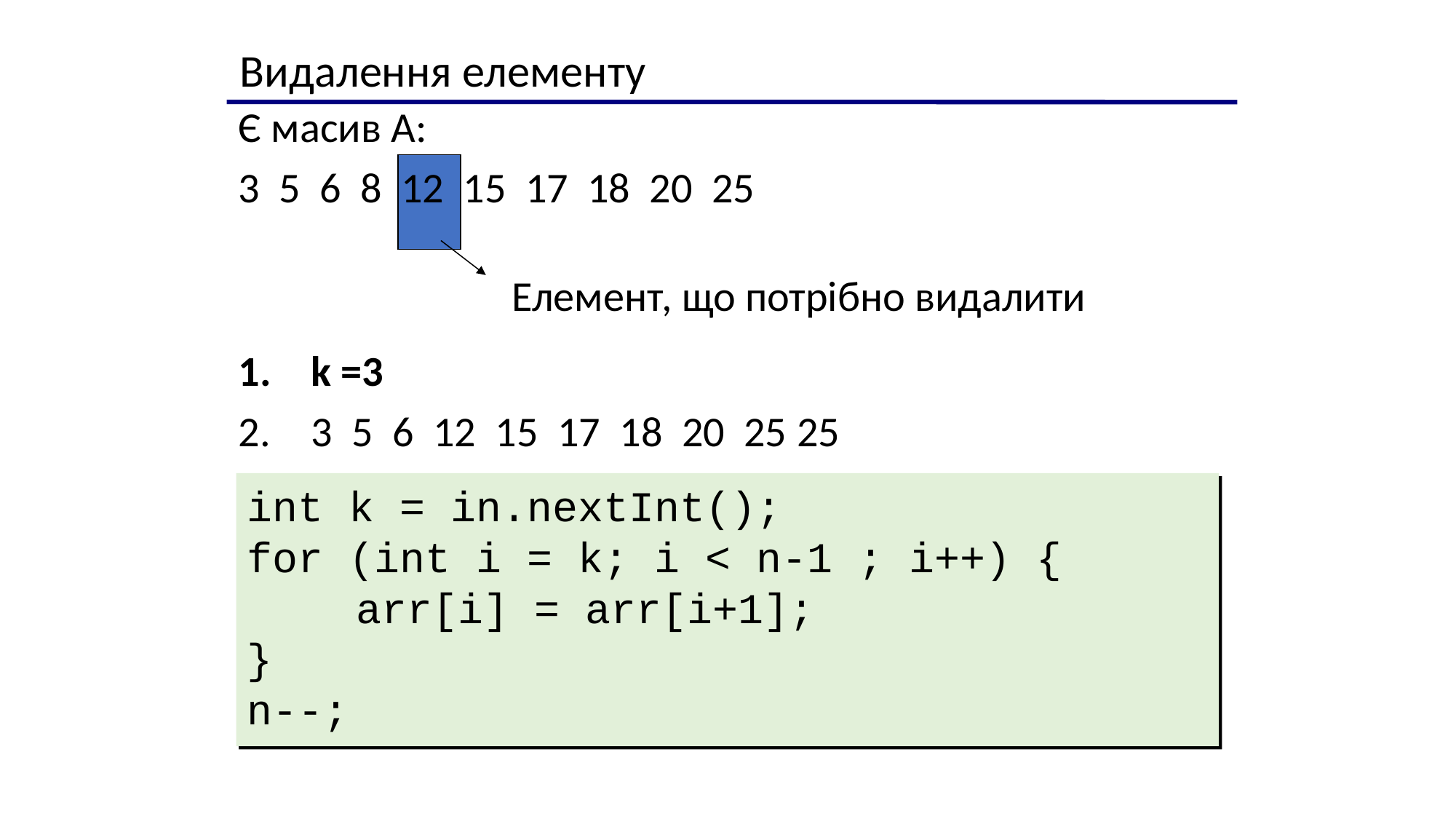

Видалення елементу
Є масив А:
3  5  6  8  12  15  17  18  20  25

k =3
3  5  6  12  15  17  18  20  25 25

Елемент, що потрібно видалити
int k = in.nextInt();
for (int i = k; i < n-1 ; i++) {
	arr[i] = arr[i+1];
}
n--;